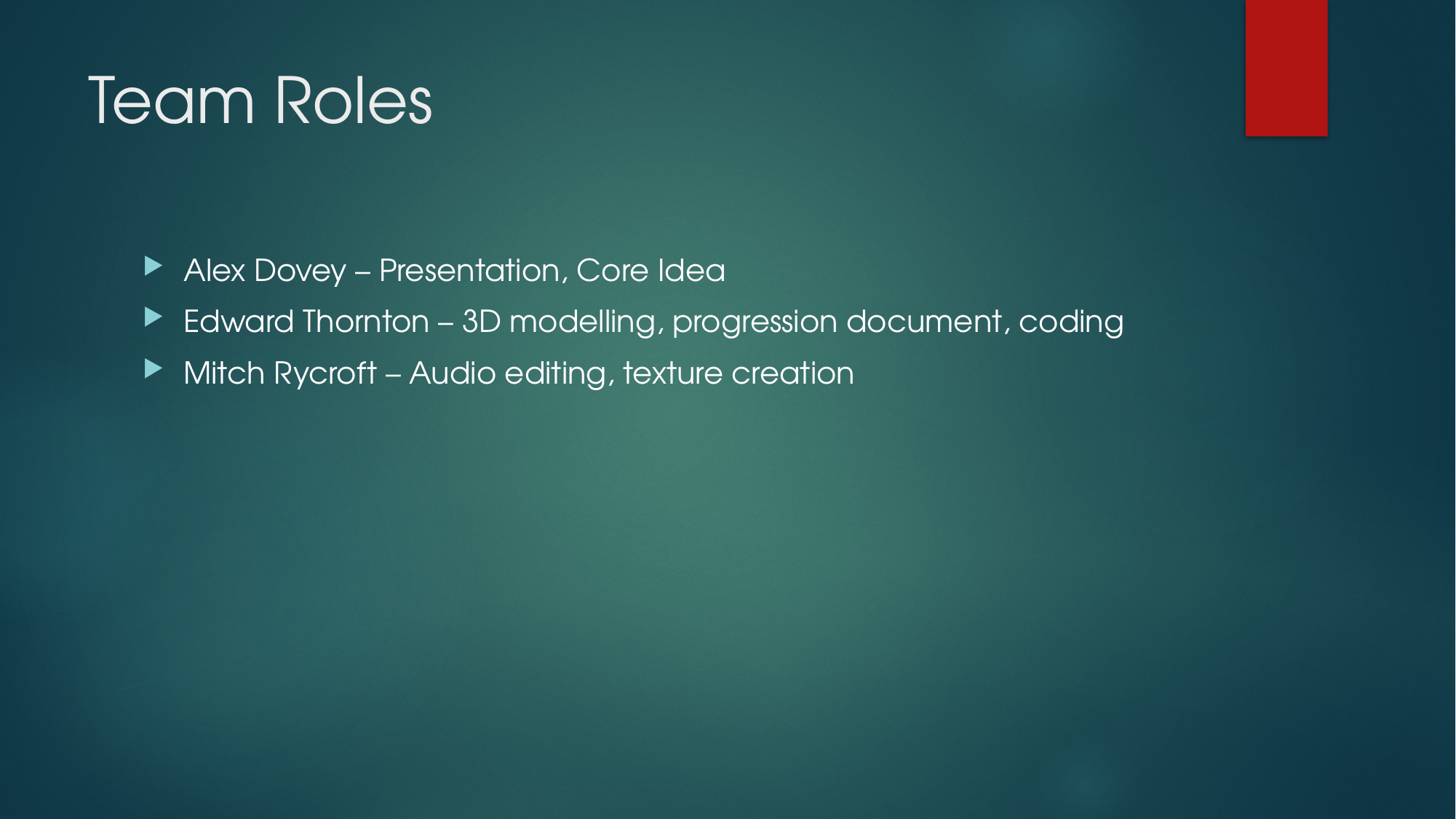

# Team Roles
Alex Dovey – Presentation, Core Idea
Edward Thornton – 3D modelling, progression document, coding
Mitch Rycroft – Audio editing, texture creation